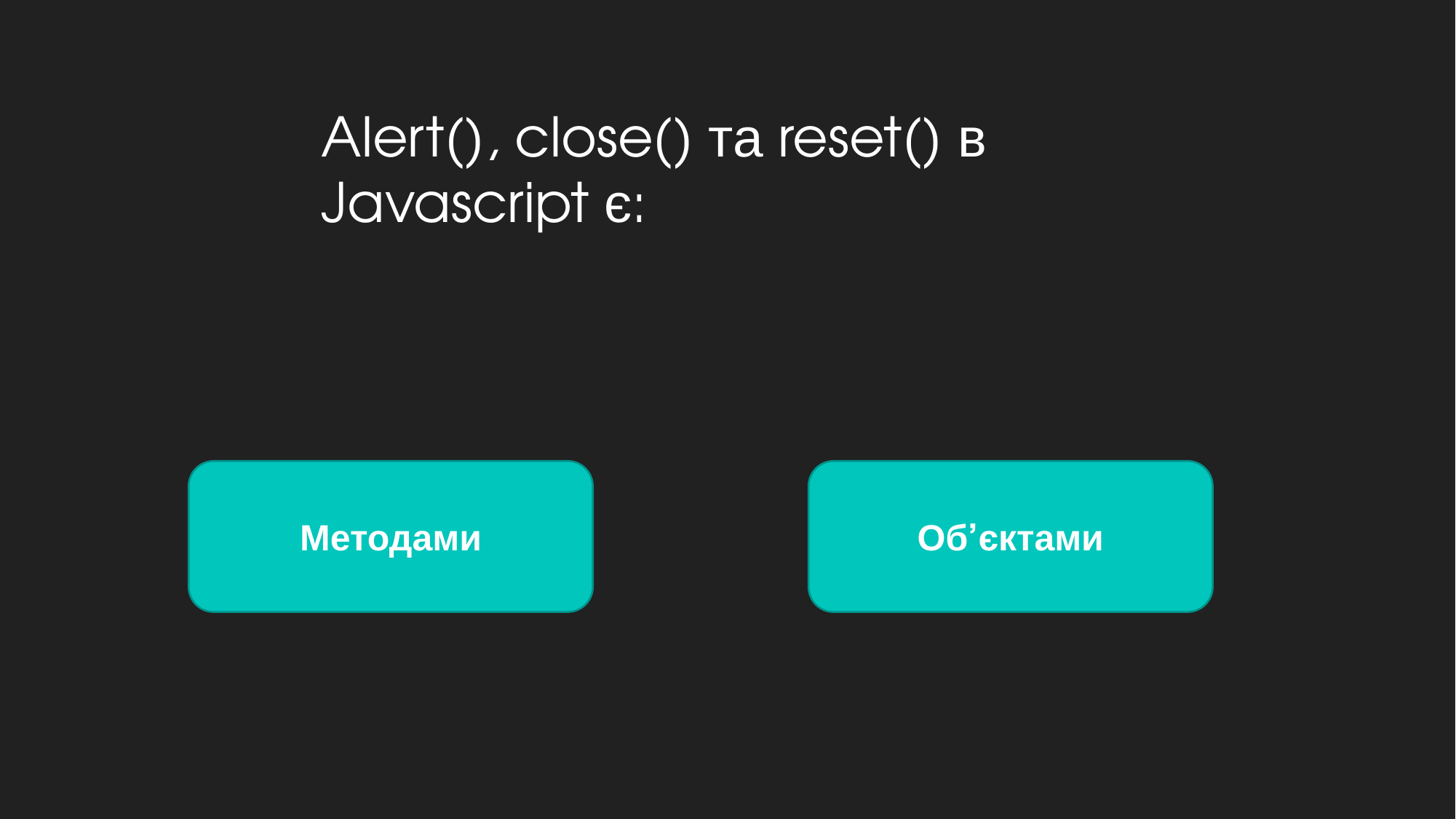

Alert(), close() та reset() в Javascript є:
Методами
Об’єктами